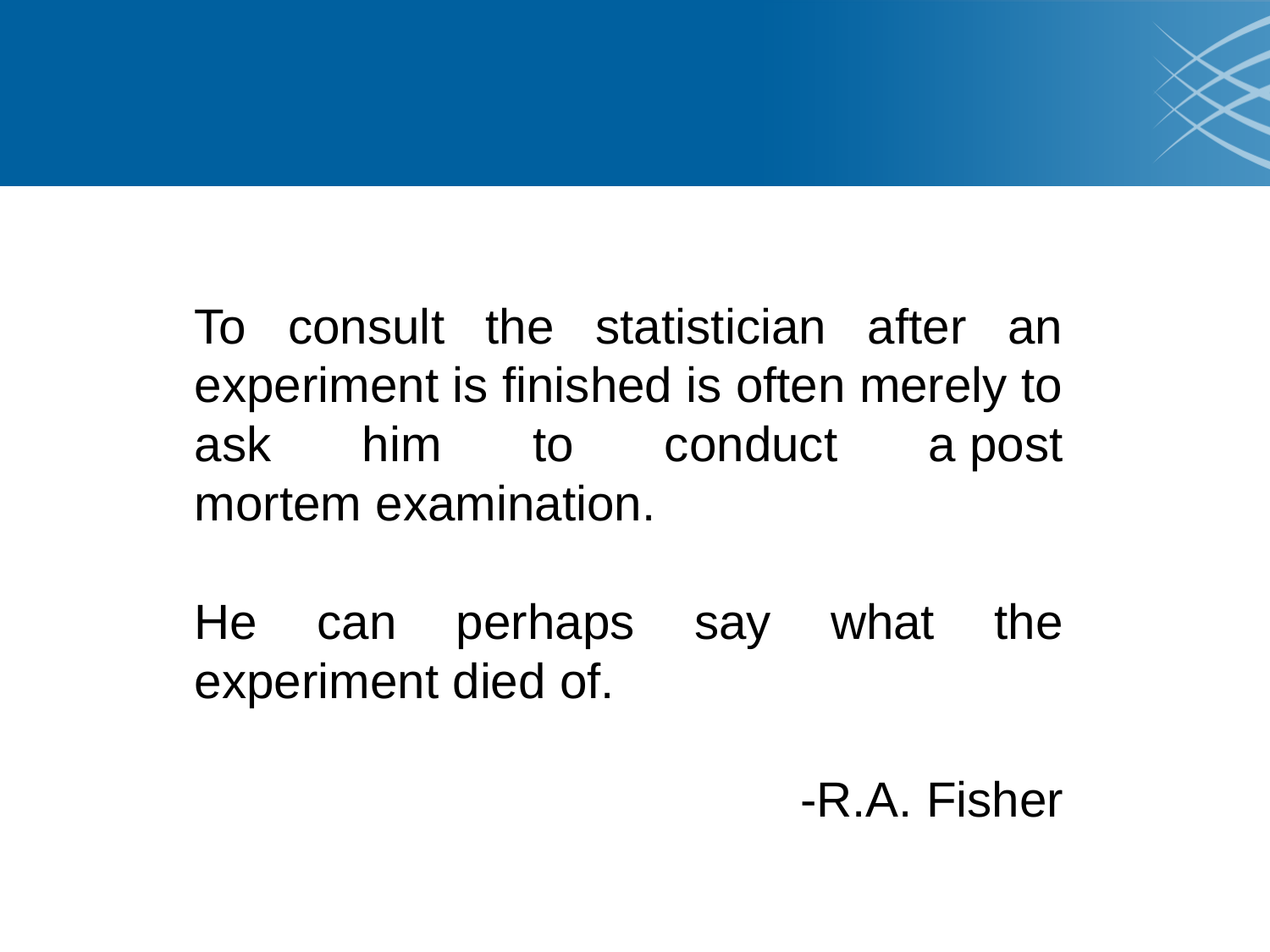

To consult the statistician after an experiment is finished is often merely to ask him to conduct a post mortem examination.

He can perhaps say what the experiment died of.

-R.A. Fisher